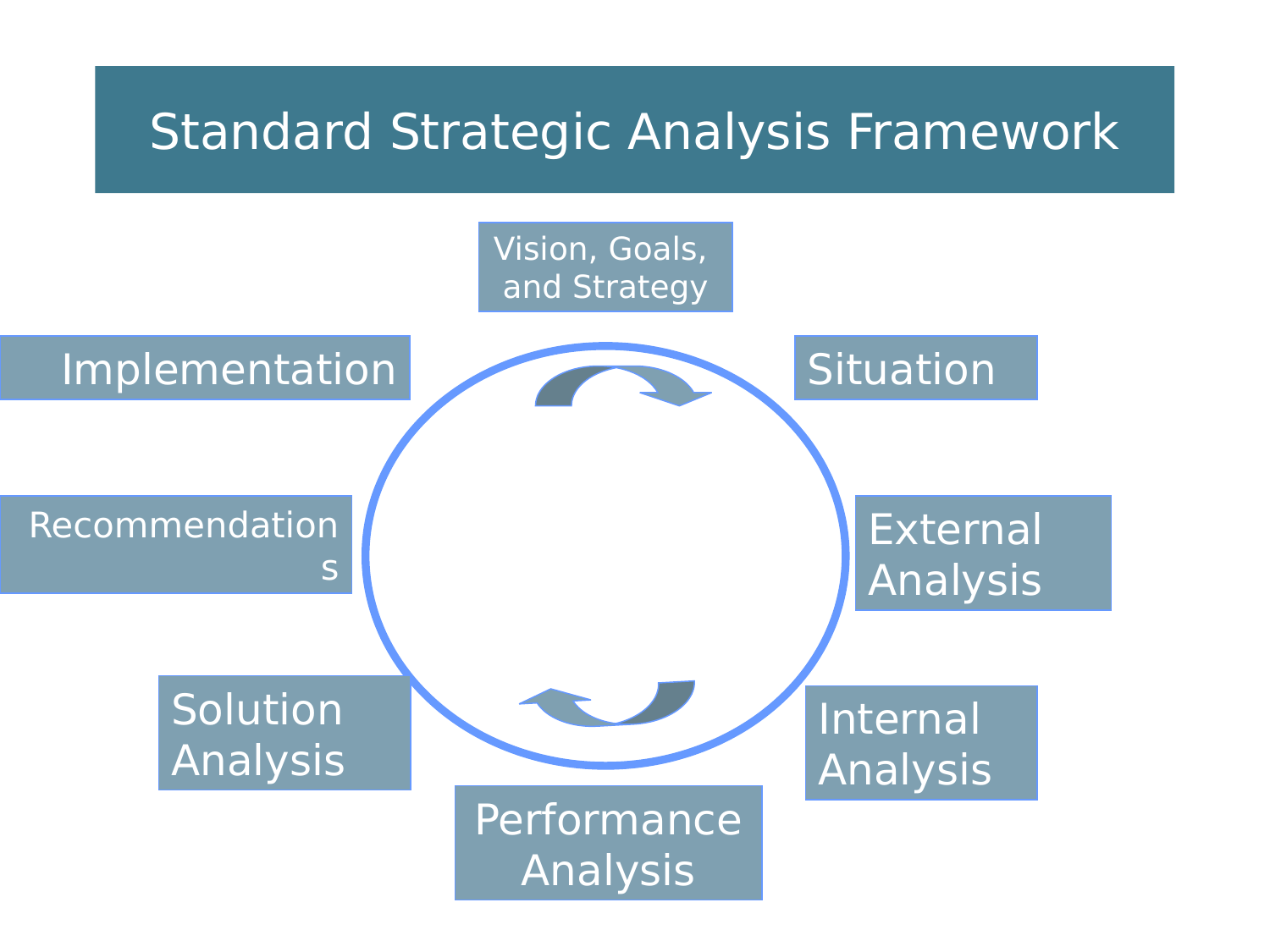

# Standard Strategic Analysis Framework
Vision, Goals,
and Strategy
Implementation
Situation

Recommendations
External
Analysis
Solution
Analysis

Internal
Analysis
Performance
Analysis